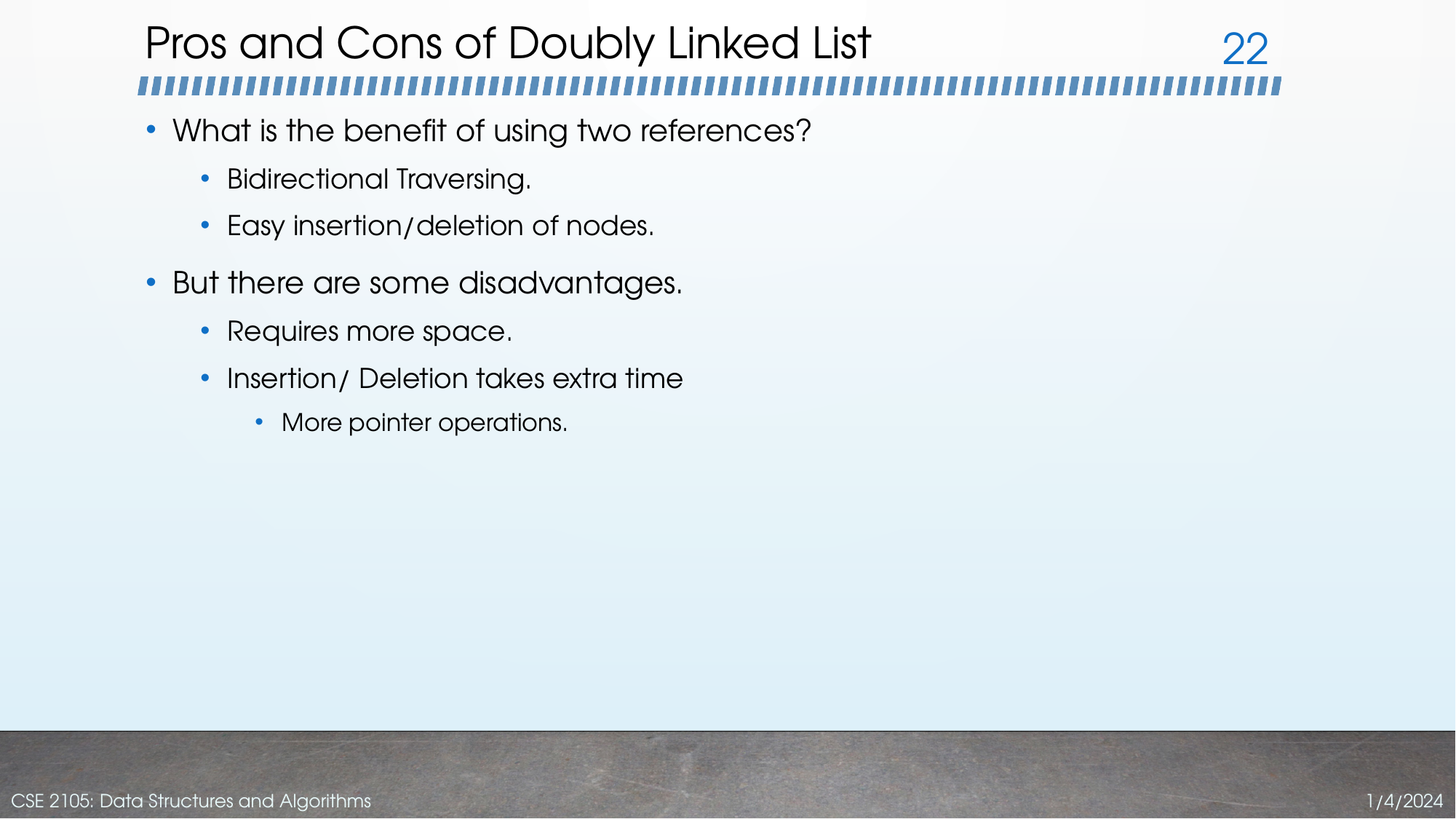

# Pros and Cons of Doubly Linked List
22
What is the benefit of using two references?
Bidirectional Traversing.
Easy insertion/deletion of nodes.
But there are some disadvantages.
Requires more space.
Insertion/ Deletion takes extra time
More pointer operations.
1/4/2024
CSE 2105: Data Structures and Algorithms